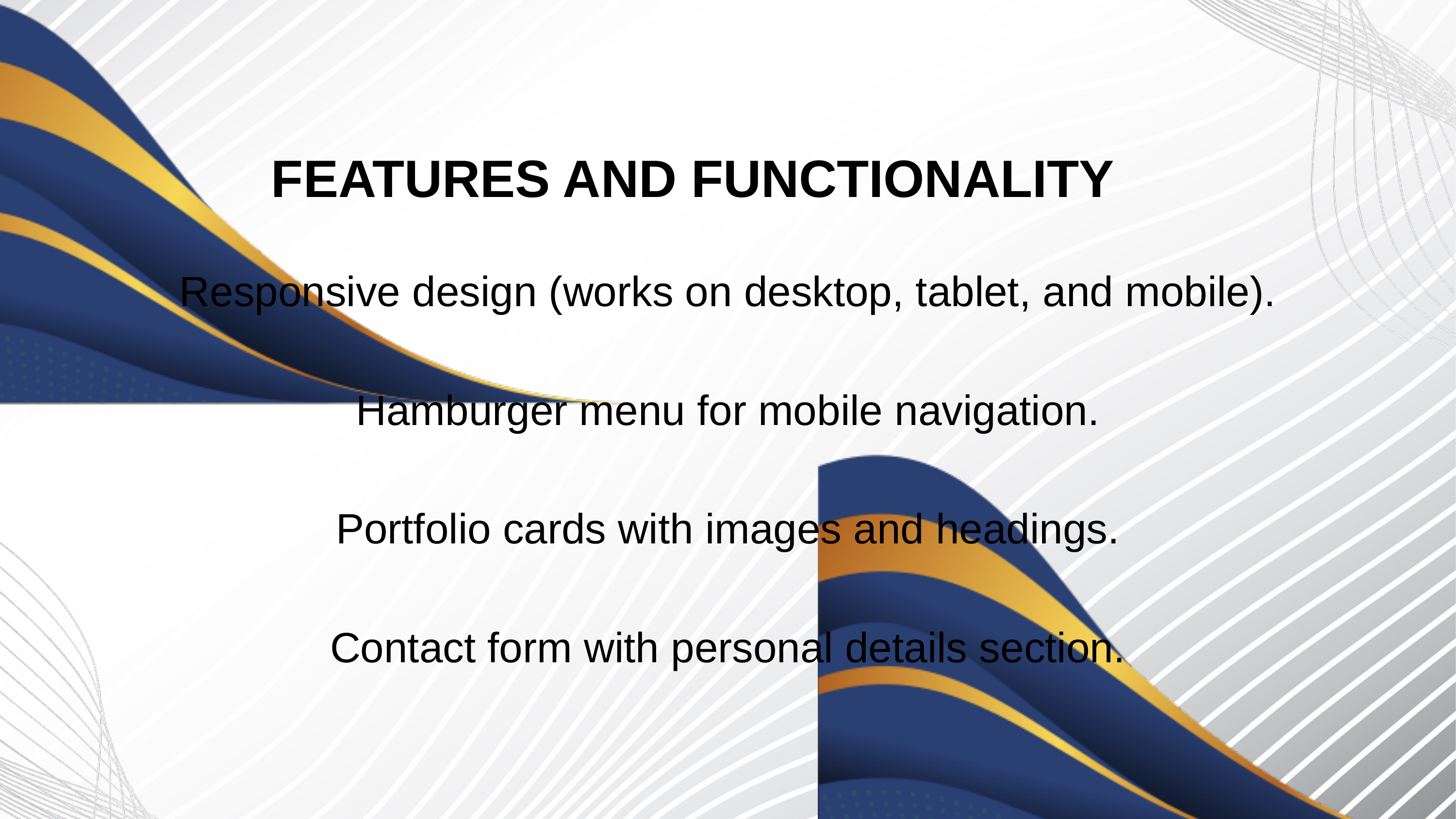

FEATURES AND FUNCTIONALITY

Responsive design (works on desktop, tablet, and mobile).

Hamburger menu for mobile navigation.

Portfolio cards with images and headings.

Contact form with personal details section.